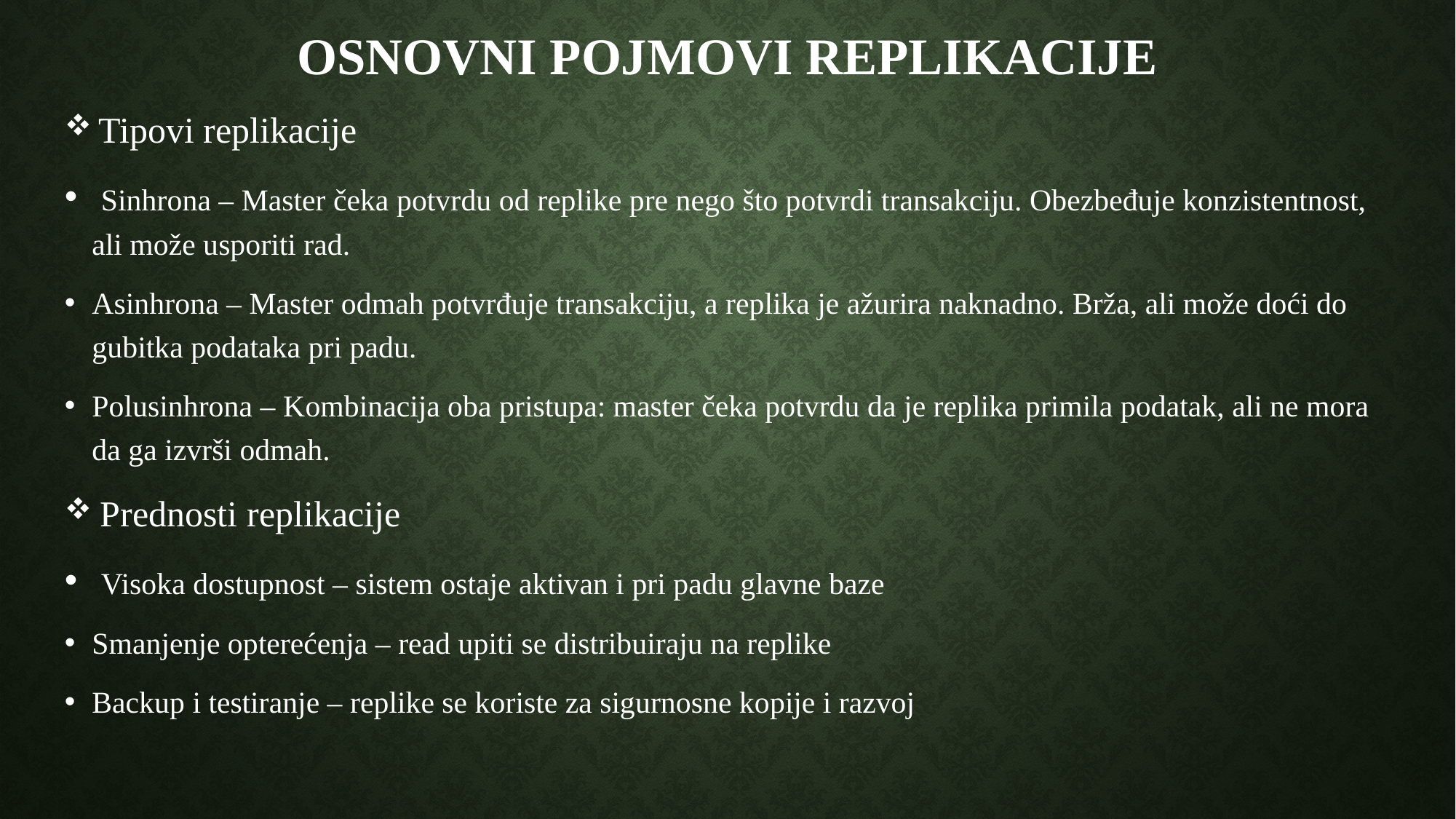

# Osnovni pojmovi replikacije
 Tipovi replikacije
 Sinhrona – Master čeka potvrdu od replike pre nego što potvrdi transakciju. Obezbeđuje konzistentnost, ali može usporiti rad.
Asinhrona – Master odmah potvrđuje transakciju, a replika je ažurira naknadno. Brža, ali može doći do gubitka podataka pri padu.
Polusinhrona – Kombinacija oba pristupa: master čeka potvrdu da je replika primila podatak, ali ne mora da ga izvrši odmah.
 Prednosti replikacije
 Visoka dostupnost – sistem ostaje aktivan i pri padu glavne baze
Smanjenje opterećenja – read upiti se distribuiraju na replike
Backup i testiranje – replike se koriste za sigurnosne kopije i razvoj